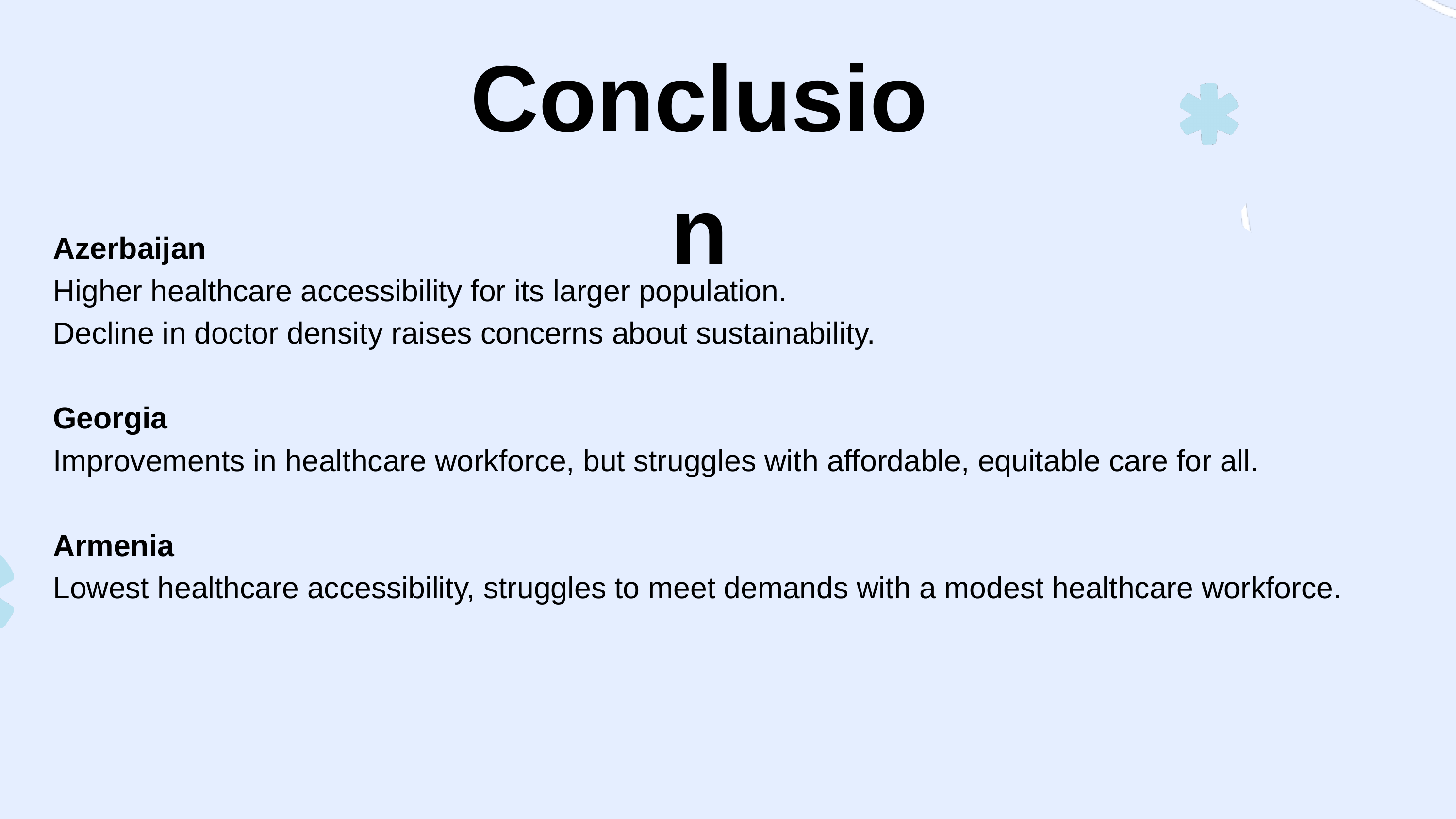

Conclusion

Azerbaijan
Higher healthcare accessibility for its larger population.
Decline in doctor density raises concerns about sustainability.

Georgia
Improvements in healthcare workforce, but struggles with affordable, equitable care for all.

Armenia
Lowest healthcare accessibility, struggles to meet demands with a modest healthcare workforce.